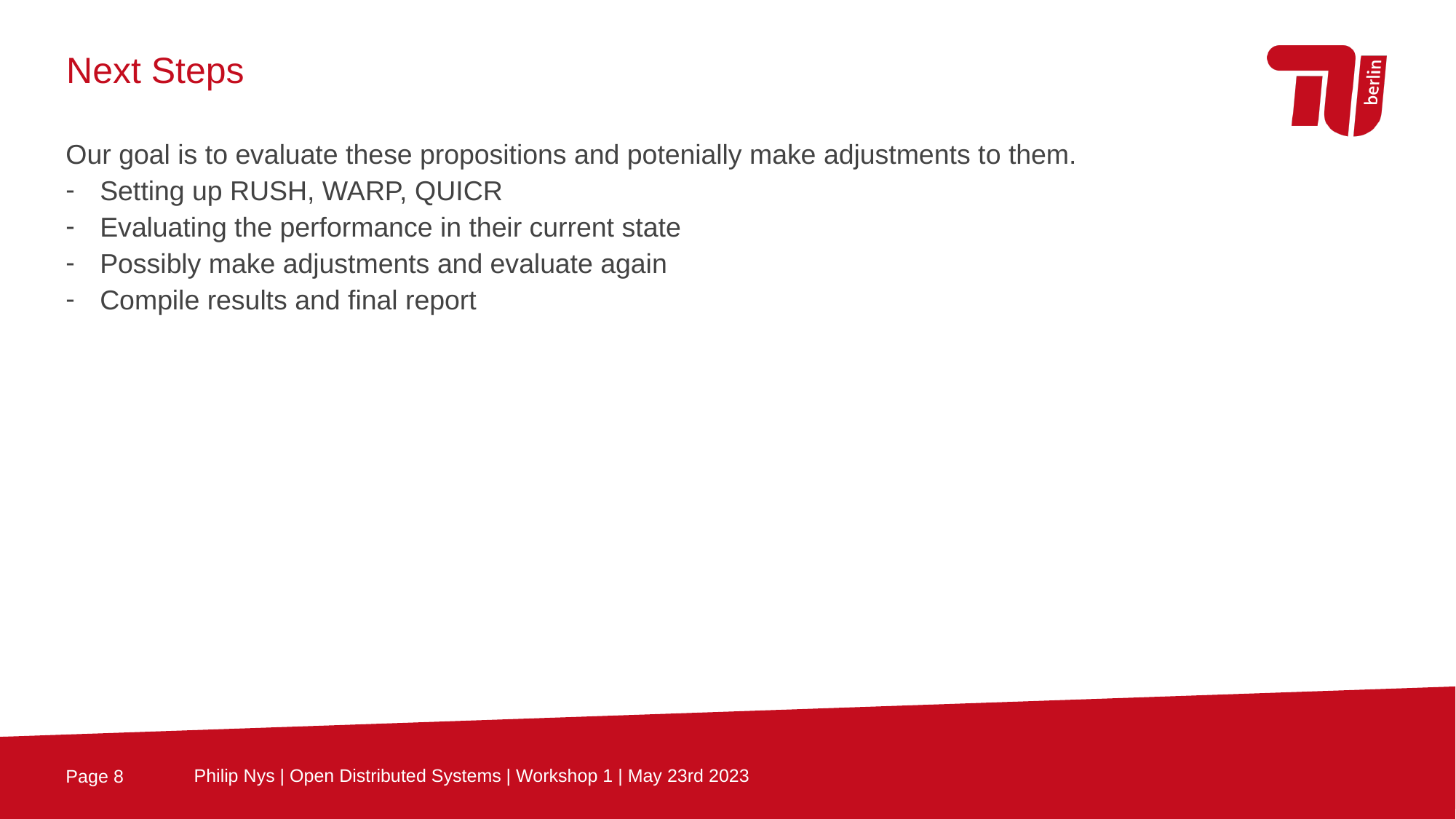

Next Steps

Our goal is to evaluate these propositions and potenially make adjustments to them.
Setting up RUSH, WARP, QUICR
Evaluating the performance in their current state
Possibly make adjustments and evaluate again
Compile results and final report